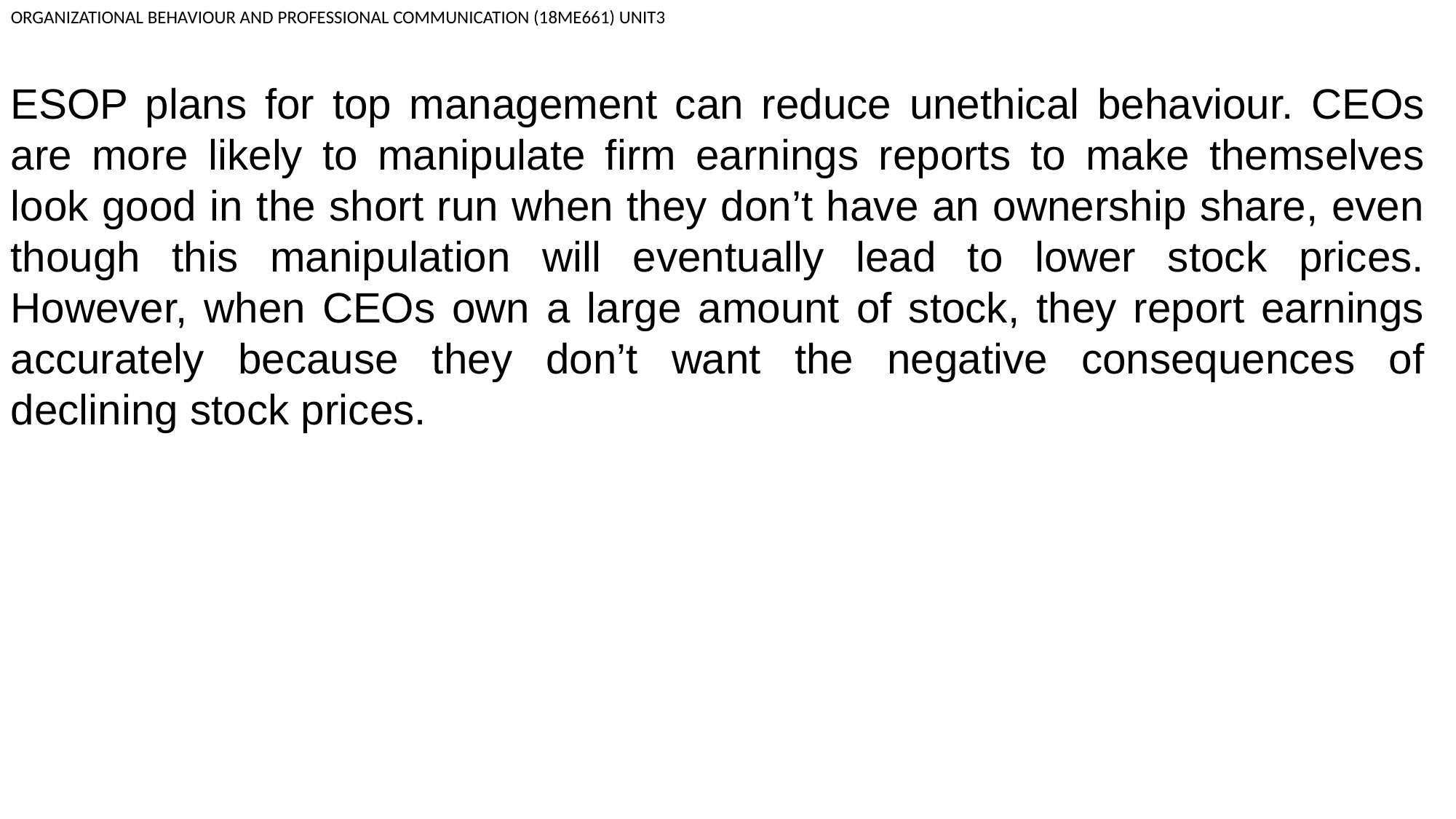

ORGANIZATIONAL BEHAVIOUR AND PROFESSIONAL COMMUNICATION (18ME661) UNIT3
ESOP plans for top management can reduce unethical behaviour. CEOs are more likely to manipulate firm earnings reports to make themselves look good in the short run when they don’t have an ownership share, even though this manipulation will eventually lead to lower stock prices. However, when CEOs own a large amount of stock, they report earnings accurately because they don’t want the negative consequences of declining stock prices.